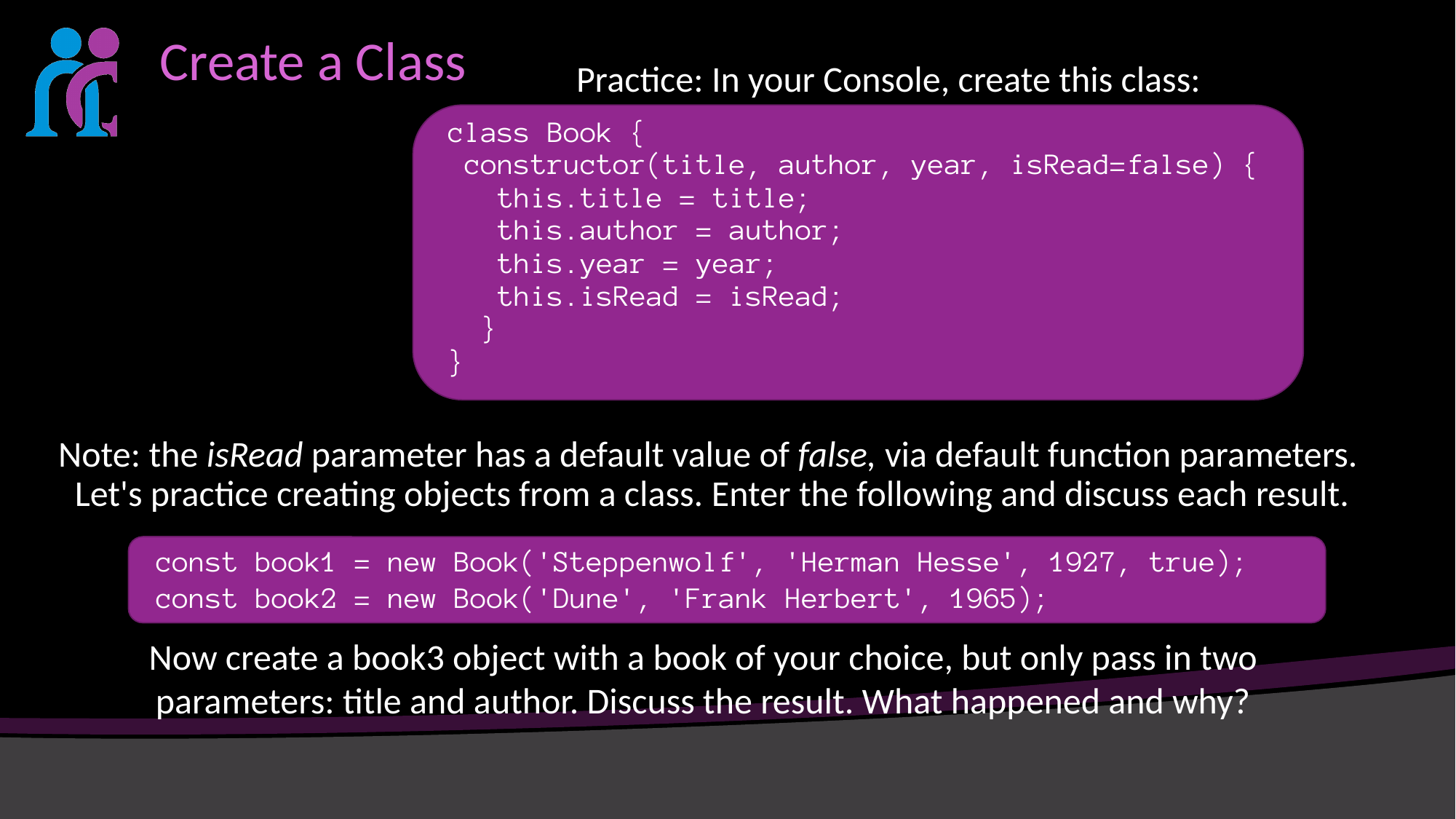

# Create a Class
Practice: In your Console, create this class:

class Book {
 constructor(title, author, year, isRead=false) {
   this.title = title;
   this.author = author;
   this.year = year;
   this.isRead = isRead;          
  }
}
Note: the isRead parameter has a default value of false, via default function parameters. 
Let's practice creating objects from a class. Enter the following and discuss each result.
const book1 = new Book('Steppenwolf', 'Herman Hesse', 1927, true);
const book2 = new Book('Dune', 'Frank Herbert', 1965);

Now create a book3 object with a book of your choice, but only pass in two parameters: title and author. Discuss the result. What happened and why?